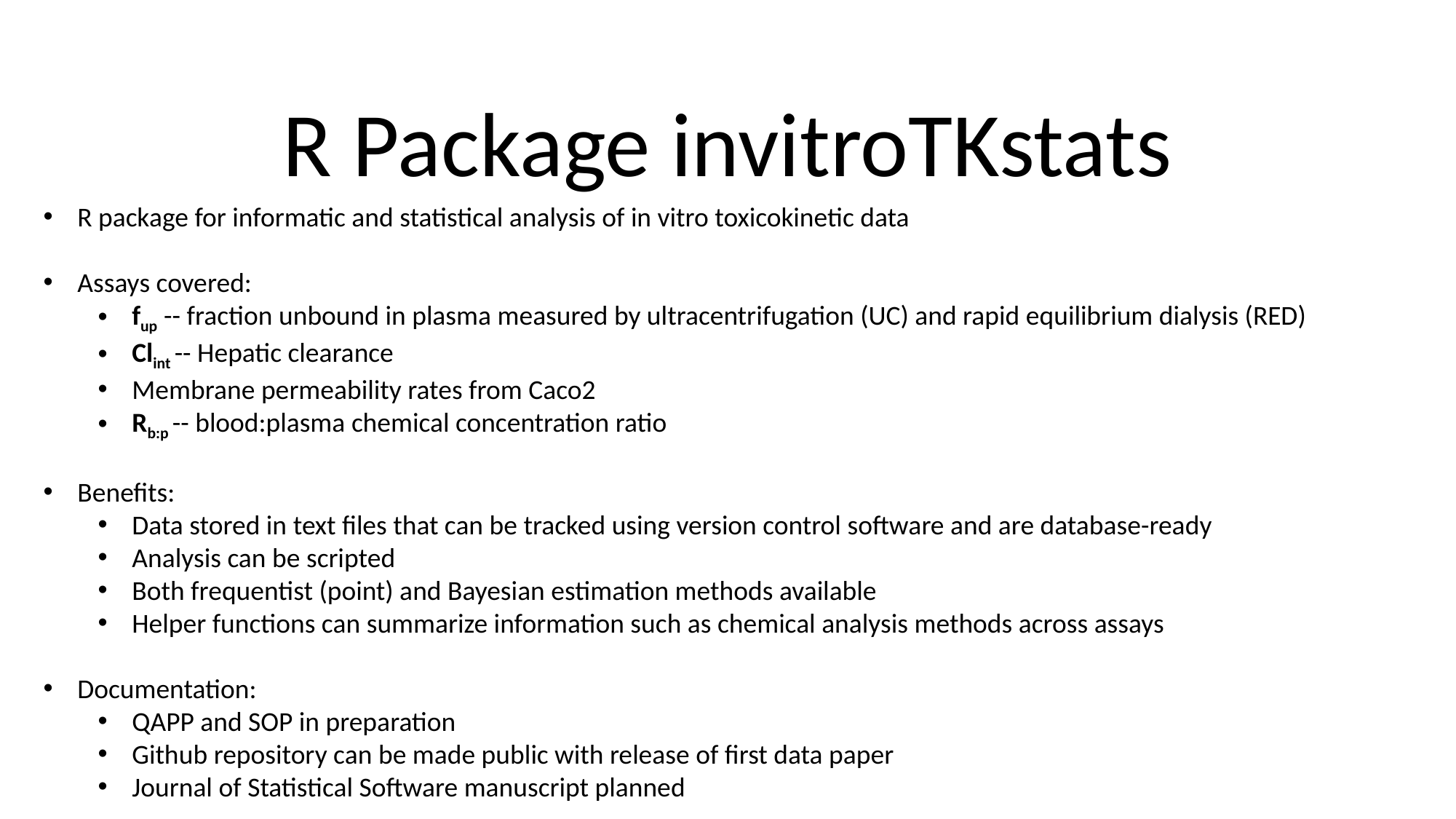

R Package invitroTKstats
R package for informatic and statistical analysis of in vitro toxicokinetic data

Assays covered:
fup -- fraction unbound in plasma measured by ultracentrifugation (UC) and rapid equilibrium dialysis (RED)
Clint -- Hepatic clearance
Membrane permeability rates from Caco2
Rb:p -- blood:plasma chemical concentration ratio

Benefits:
Data stored in text files that can be tracked using version control software and are database-ready
Analysis can be scripted
Both frequentist (point) and Bayesian estimation methods available
Helper functions can summarize information such as chemical analysis methods across assays

Documentation:
QAPP and SOP in preparation
Github repository can be made public with release of first data paper
Journal of Statistical Software manuscript planned